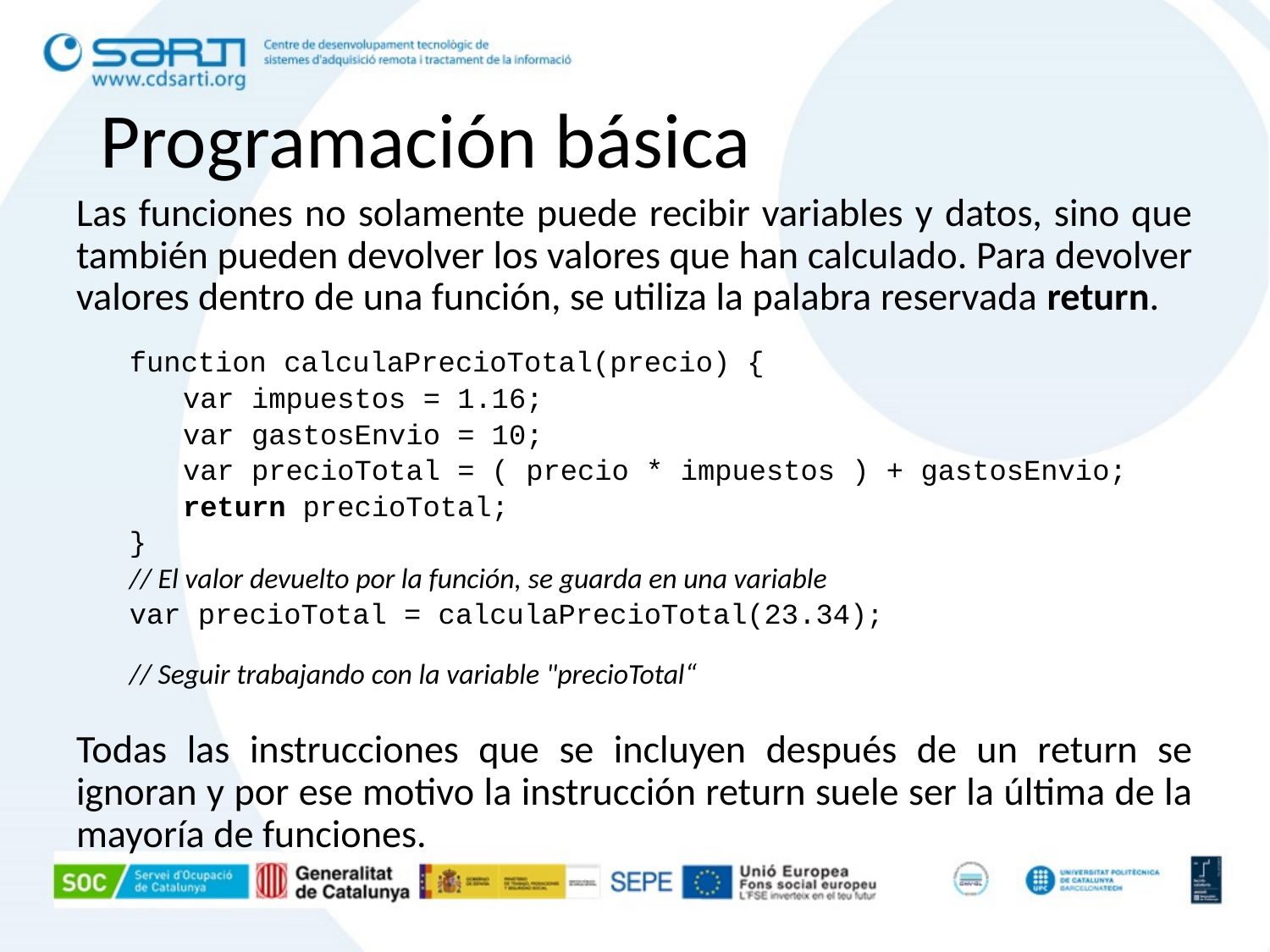

# Programación básica
Las funciones no solamente puede recibir variables y datos, sino que también pueden devolver los valores que han calculado. Para devolver valores dentro de una función, se utiliza la palabra reservada return.

function calculaPrecioTotal(precio) {
var impuestos = 1.16;
var gastosEnvio = 10;
var precioTotal = ( precio * impuestos ) + gastosEnvio;
return precioTotal;
}
// El valor devuelto por la función, se guarda en una variable
var precioTotal = calculaPrecioTotal(23.34);

// Seguir trabajando con la variable "precioTotal“

Todas las instrucciones que se incluyen después de un return se ignoran y por ese motivo la instrucción return suele ser la última de la mayoría de funciones.